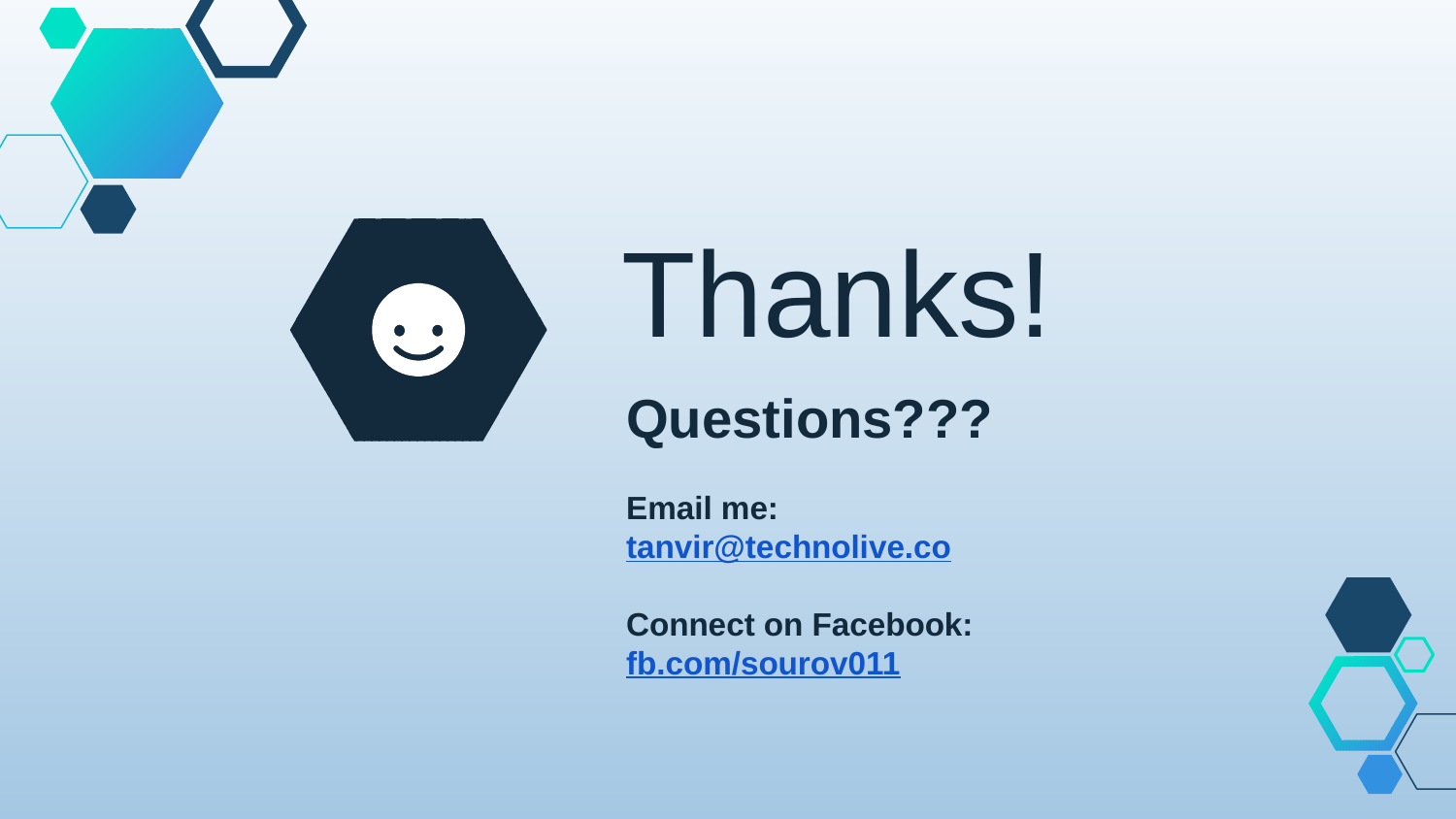

Thanks!

Questions???
Email me:
tanvir@technolive.co
Connect on Facebook:
fb.com/sourov011